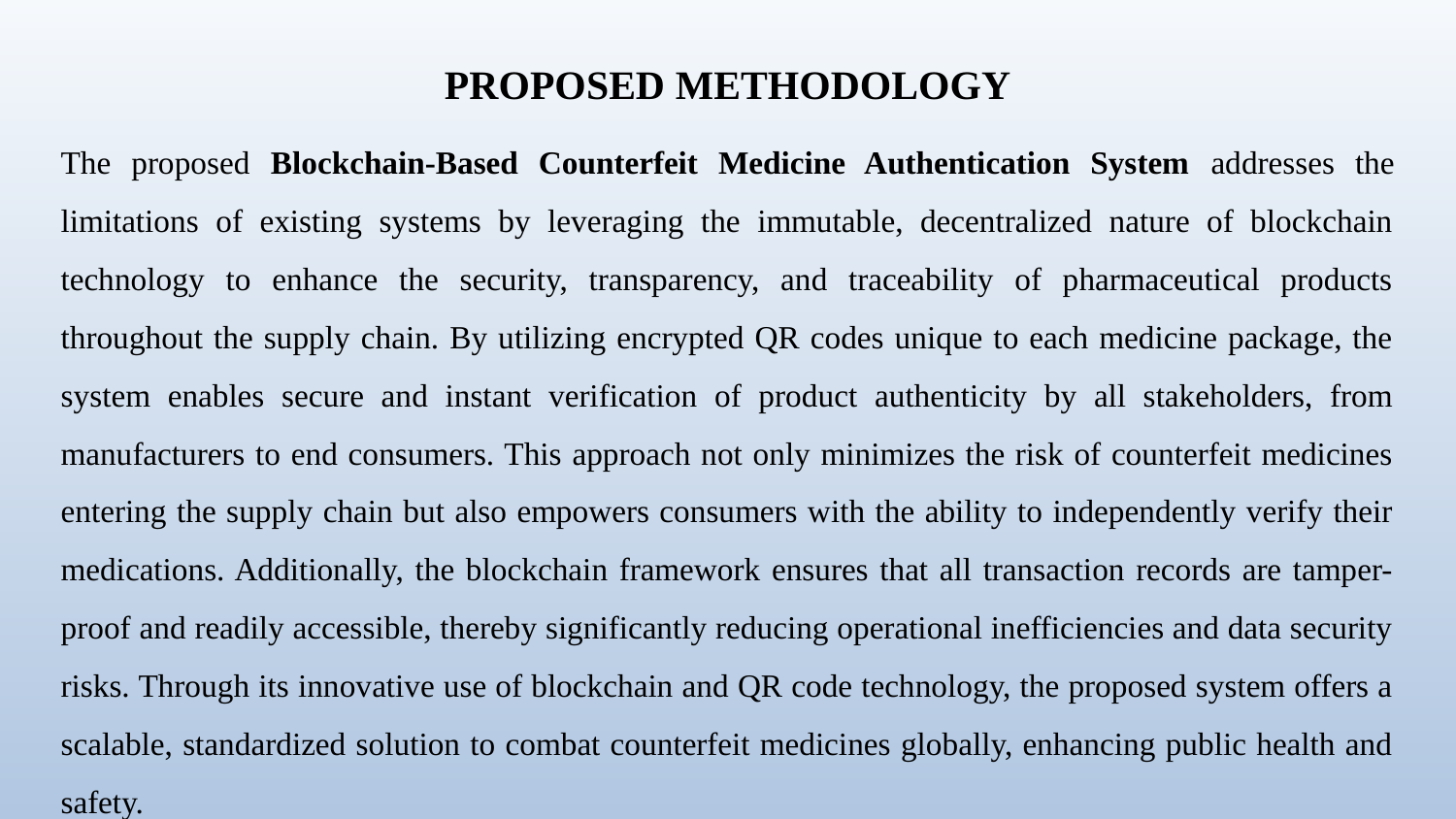

PROPOSED METHODOLOGY
The proposed Blockchain-Based Counterfeit Medicine Authentication System addresses the limitations of existing systems by leveraging the immutable, decentralized nature of blockchain technology to enhance the security, transparency, and traceability of pharmaceutical products throughout the supply chain. By utilizing encrypted QR codes unique to each medicine package, the system enables secure and instant verification of product authenticity by all stakeholders, from manufacturers to end consumers. This approach not only minimizes the risk of counterfeit medicines entering the supply chain but also empowers consumers with the ability to independently verify their medications. Additionally, the blockchain framework ensures that all transaction records are tamper-proof and readily accessible, thereby significantly reducing operational inefficiencies and data security risks. Through its innovative use of blockchain and QR code technology, the proposed system offers a scalable, standardized solution to combat counterfeit medicines globally, enhancing public health and safety.